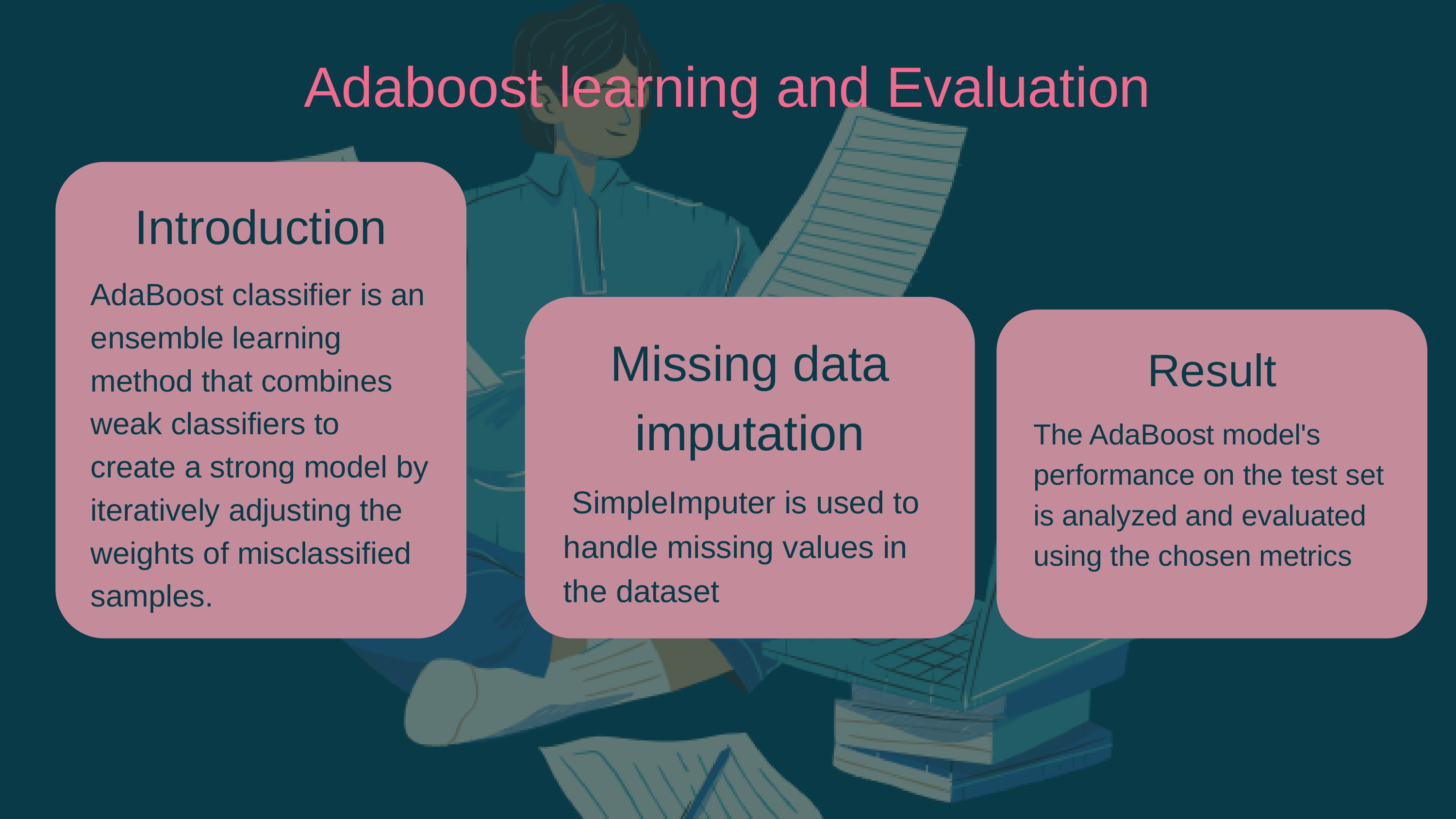

Adaboost learning and Evaluation

Introduction
AdaBoost classifier is an ensemble learning method that combines weak classifiers to create a strong model by iteratively adjusting the weights of misclassified samples.

Missing data imputation
 SimpleImputer is used to handle missing values in the dataset

Result
The AdaBoost model's performance on the test set is analyzed and evaluated using the chosen metrics